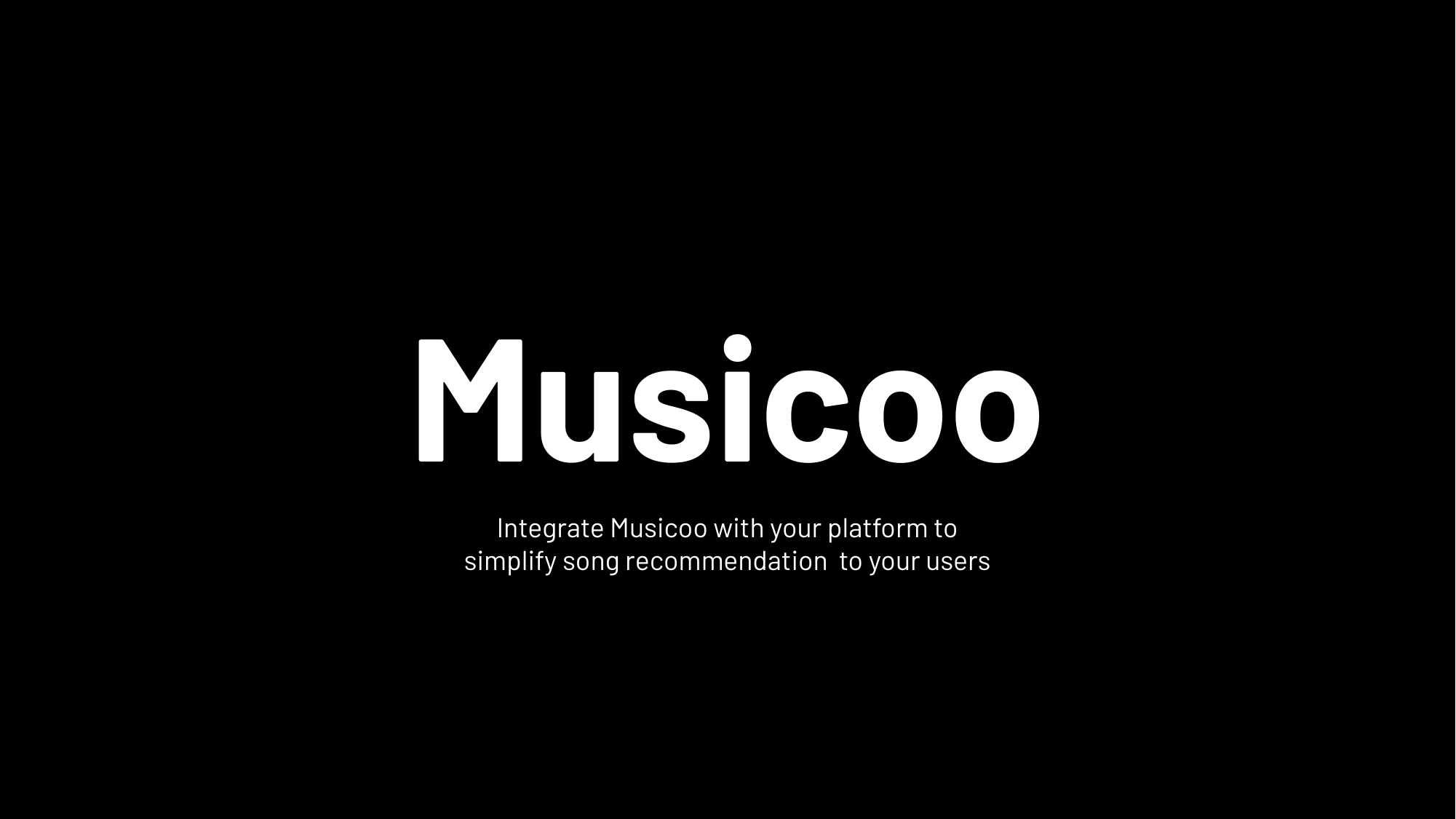

Musicoo
Integrate Musicoo with your platform to simplify song recommendation  to your users